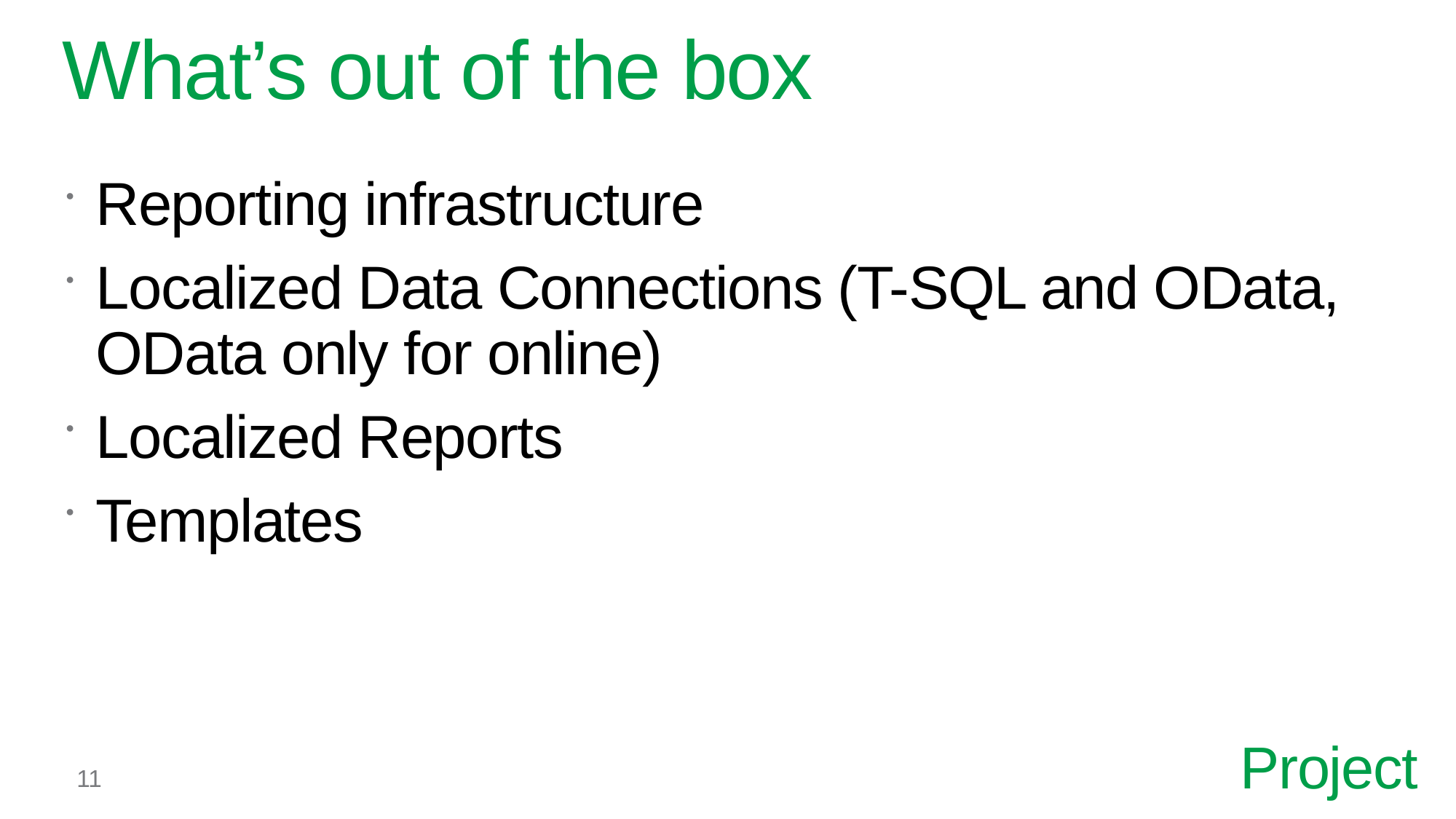

# What’s out of the box
Reporting infrastructure
Localized Data Connections (T-SQL and OData, OData only for online)
Localized Reports
Templates
11